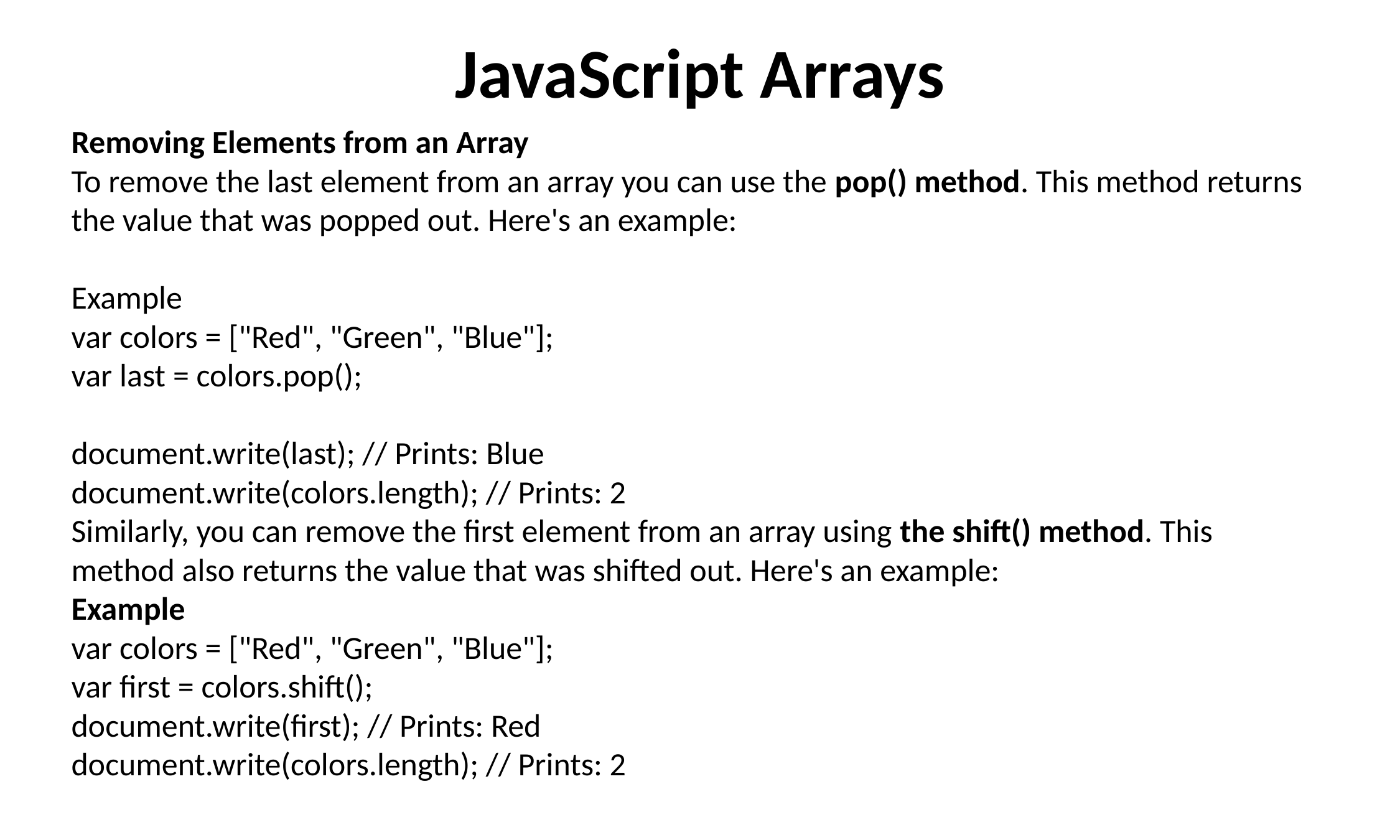

JavaScript Arrays
Removing Elements from an Array
To remove the last element from an array you can use the pop() method. This method returns the value that was popped out. Here's an example:

Example
var colors = ["Red", "Green", "Blue"];
var last = colors.pop();

document.write(last); // Prints: Blue
document.write(colors.length); // Prints: 2
Similarly, you can remove the first element from an array using the shift() method. This method also returns the value that was shifted out. Here's an example:
Example
var colors = ["Red", "Green", "Blue"];
var first = colors.shift();
document.write(first); // Prints: Red
document.write(colors.length); // Prints: 2